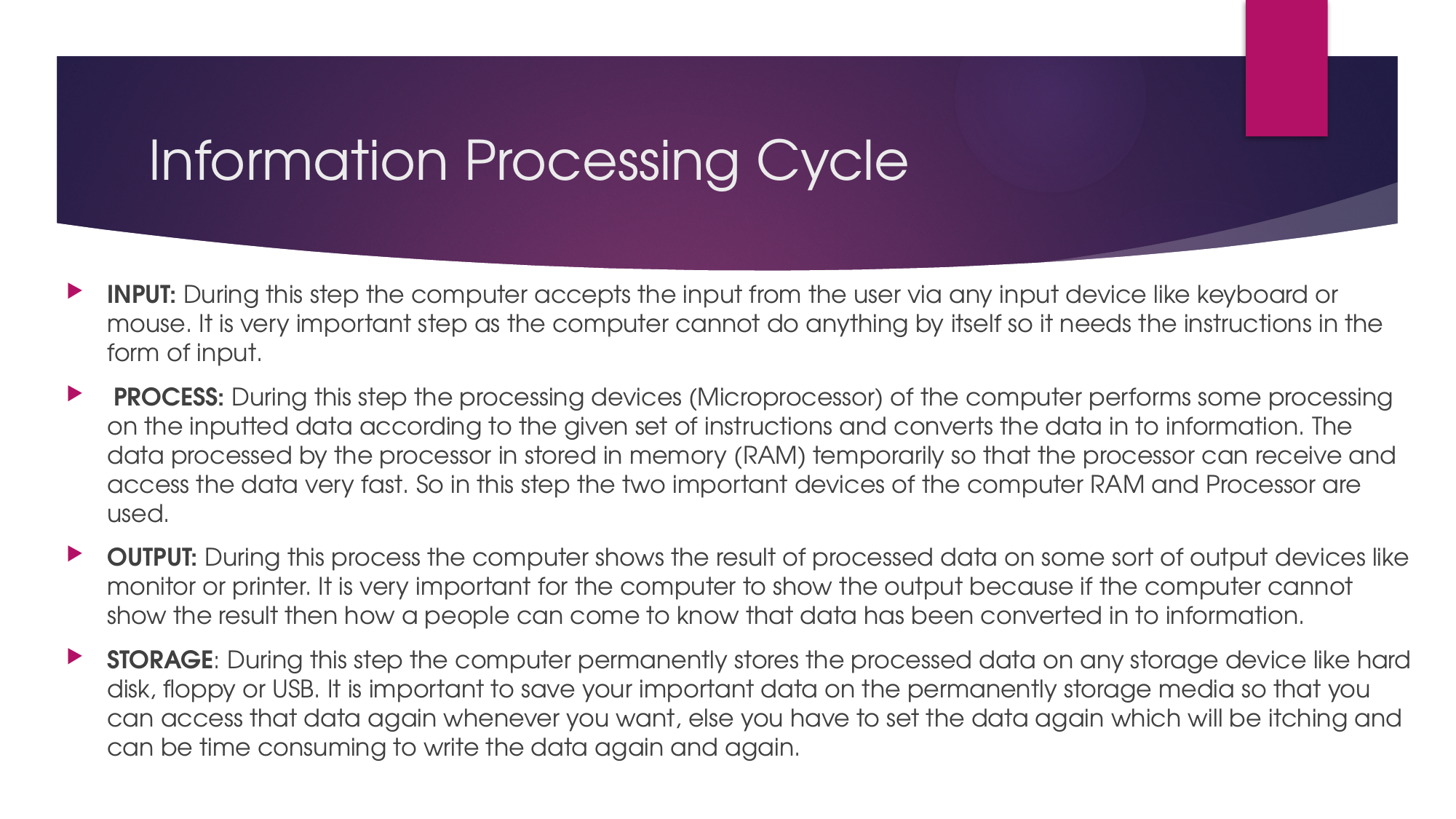

# Information Processing Cycle

INPUT: During this step the computer accepts the input from the user via any input device like keyboard or mouse. It is very important step as the computer cannot do anything by itself so it needs the instructions in the form of input.
 PROCESS: During this step the processing devices (Microprocessor) of the computer performs some processing on the inputted data according to the given set of instructions and converts the data in to information. The data processed by the processor in stored in memory (RAM) temporarily so that the processor can receive and access the data very fast. So in this step the two important devices of the computer RAM and Processor are used.
OUTPUT: During this process the computer shows the result of processed data on some sort of output devices like monitor or printer. It is very important for the computer to show the output because if the computer cannot show the result then how a people can come to know that data has been converted in to information.
STORAGE: During this step the computer permanently stores the processed data on any storage device like hard disk, floppy or USB. It is important to save your important data on the permanently storage media so that you can access that data again whenever you want, else you have to set the data again which will be itching and can be time consuming to write the data again and again.